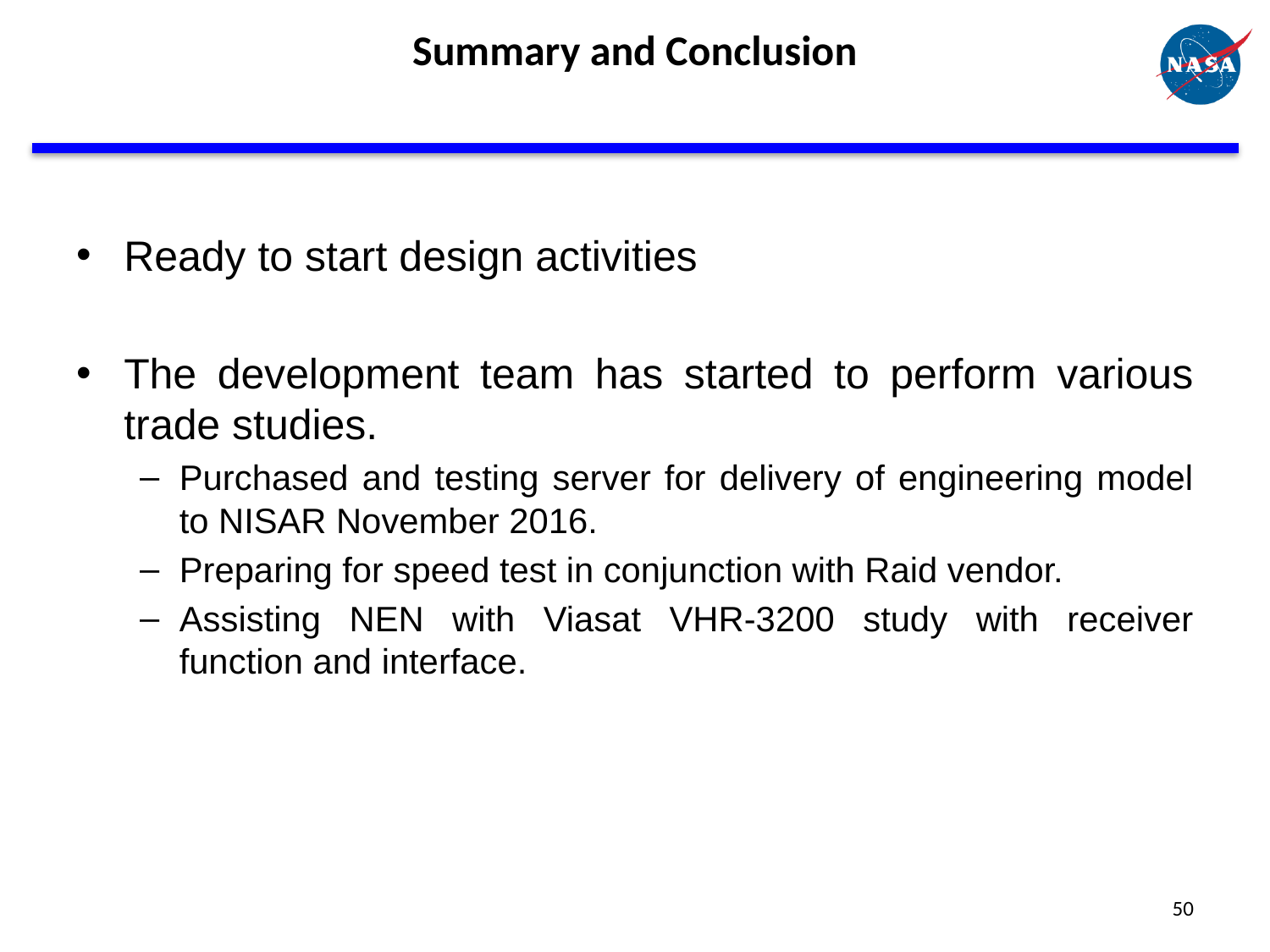

# Summary and Conclusion
Ready to start design activities

The development team has started to perform various trade studies.
Purchased and testing server for delivery of engineering model to NISAR November 2016.
Preparing for speed test in conjunction with Raid vendor.
Assisting NEN with Viasat VHR-3200 study with receiver function and interface.

50